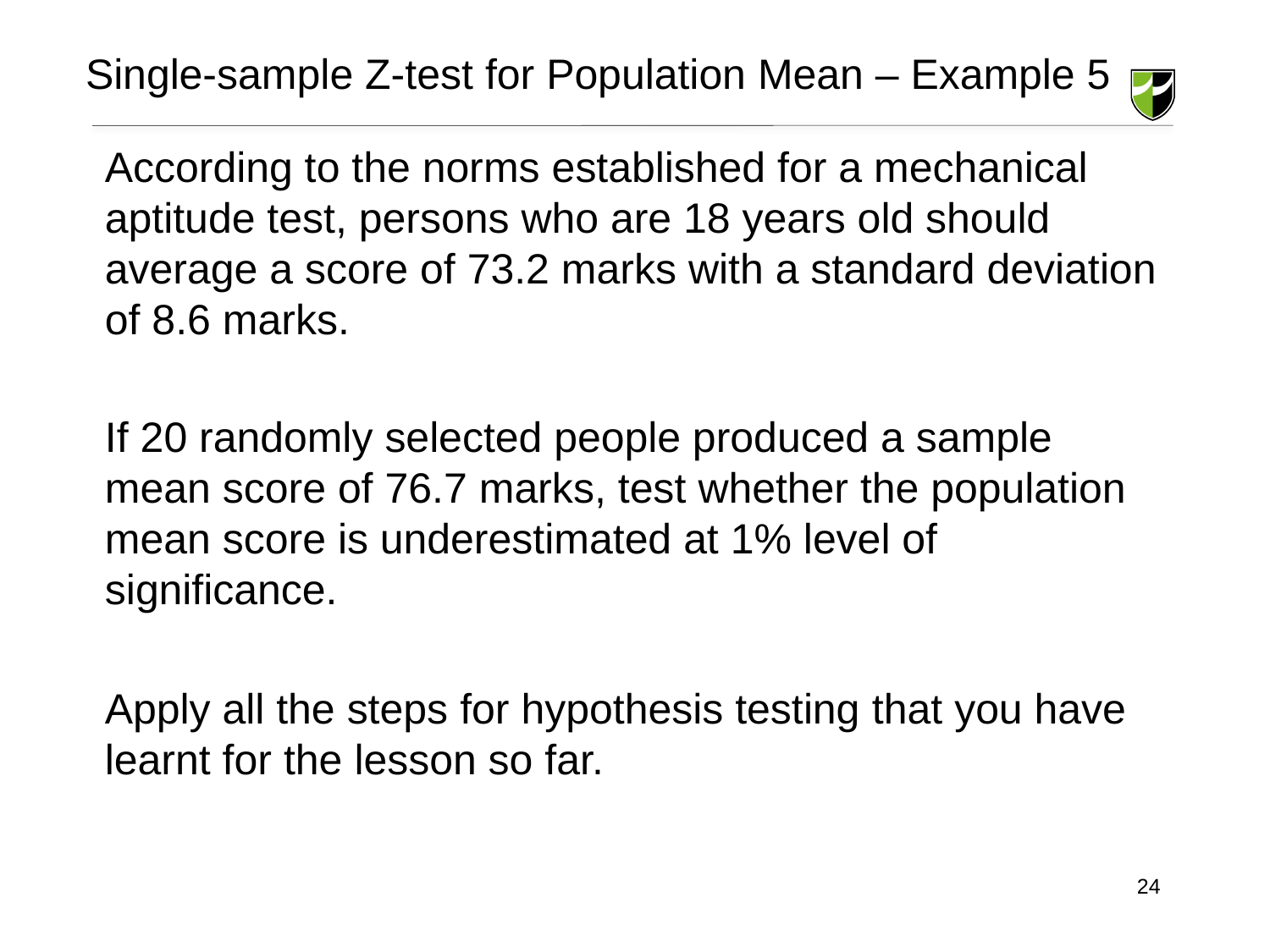

# Single-sample Z-test for Population Mean – Example 5
According to the norms established for a mechanical aptitude test, persons who are 18 years old should average a score of 73.2 marks with a standard deviation of 8.6 marks.

If 20 randomly selected people produced a sample mean score of 76.7 marks, test whether the population mean score is underestimated at 1% level of significance.

Apply all the steps for hypothesis testing that you have learnt for the lesson so far.
24